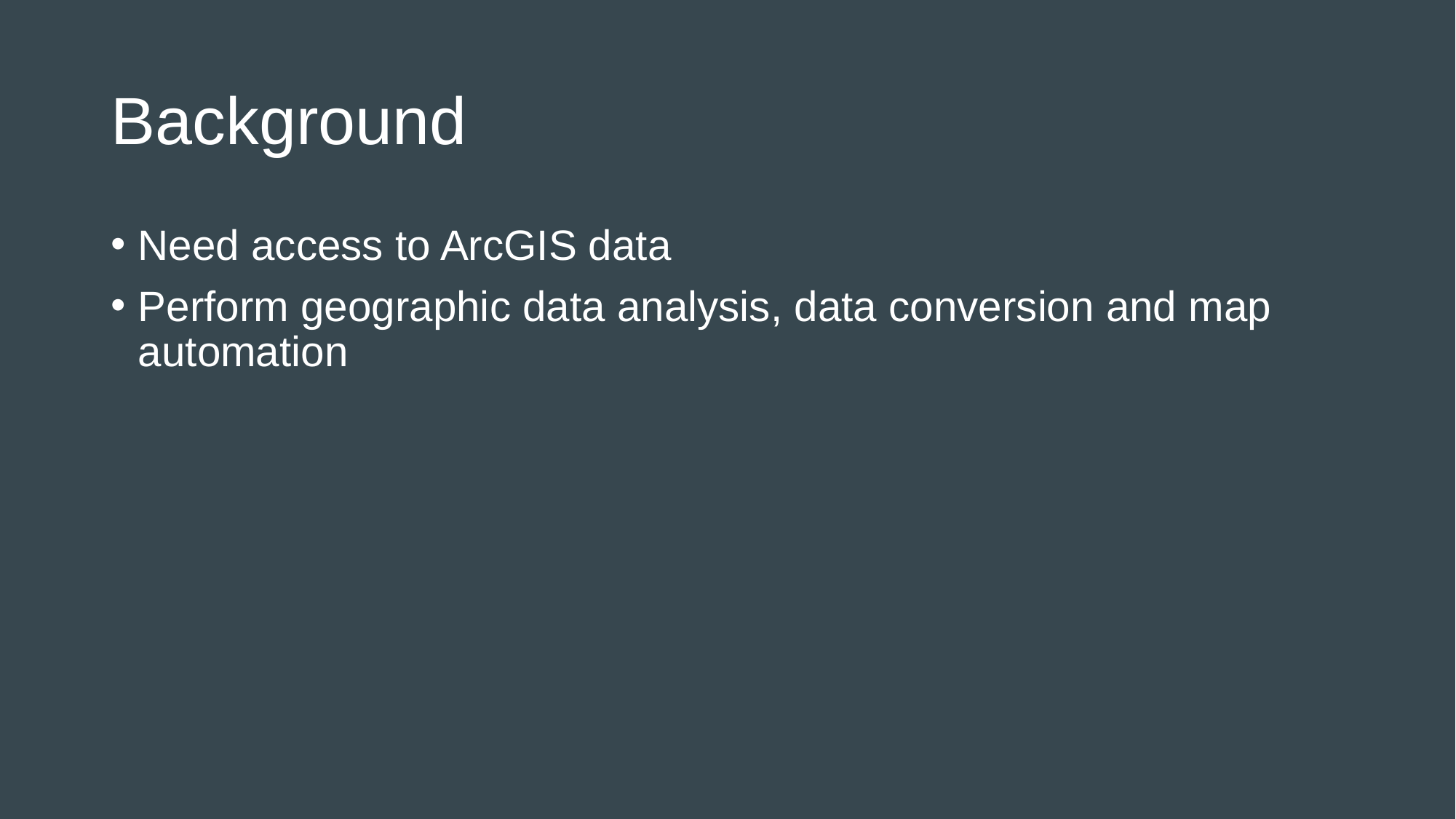

# Background
Need access to ArcGIS data
Perform geographic data analysis, data conversion and map automation